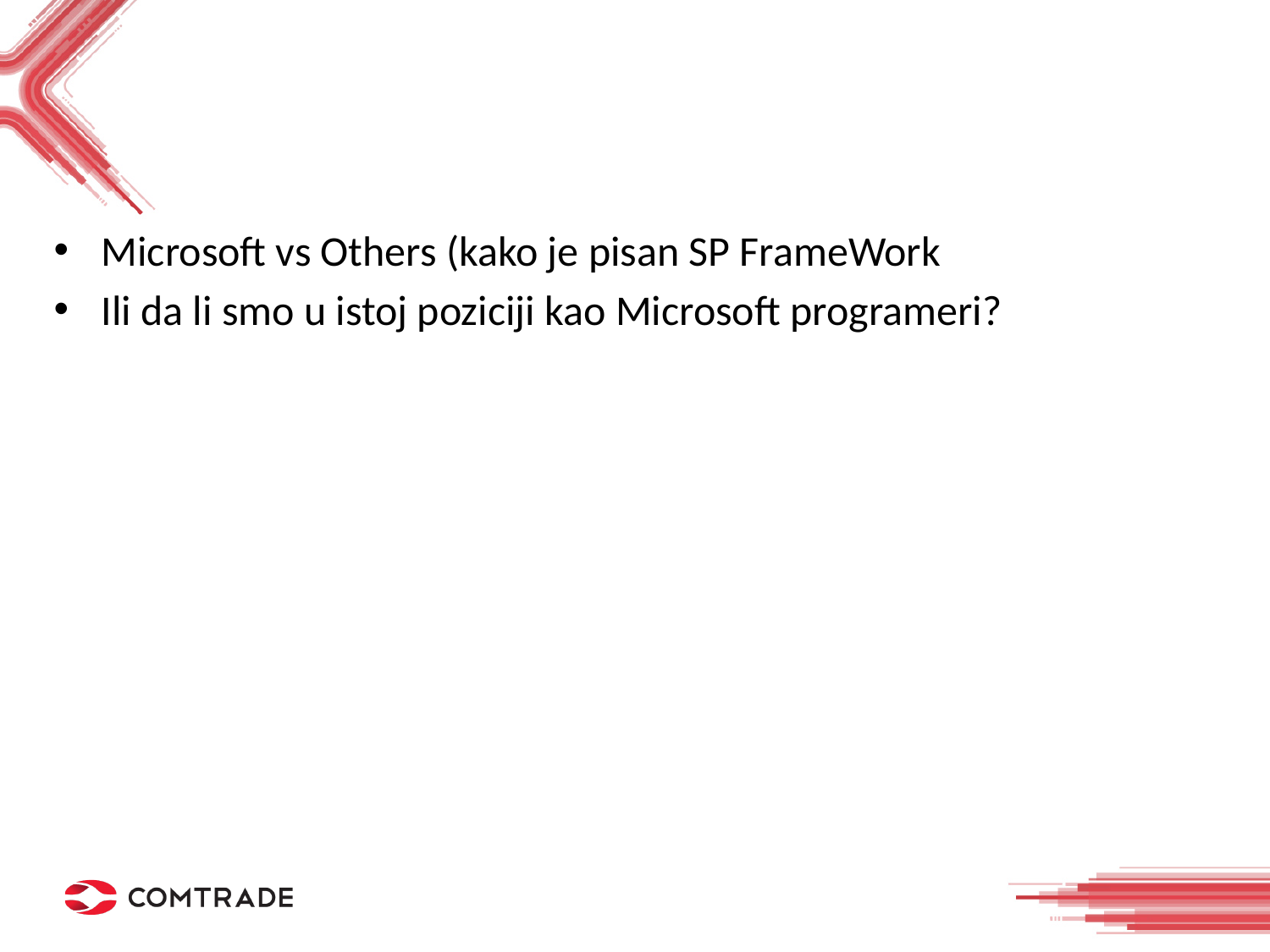

# First Party & Third Party
Microsoft vs Others (kako je pisan SP FrameWork
Ili da li smo u istoj poziciji kao Microsoft programeri?